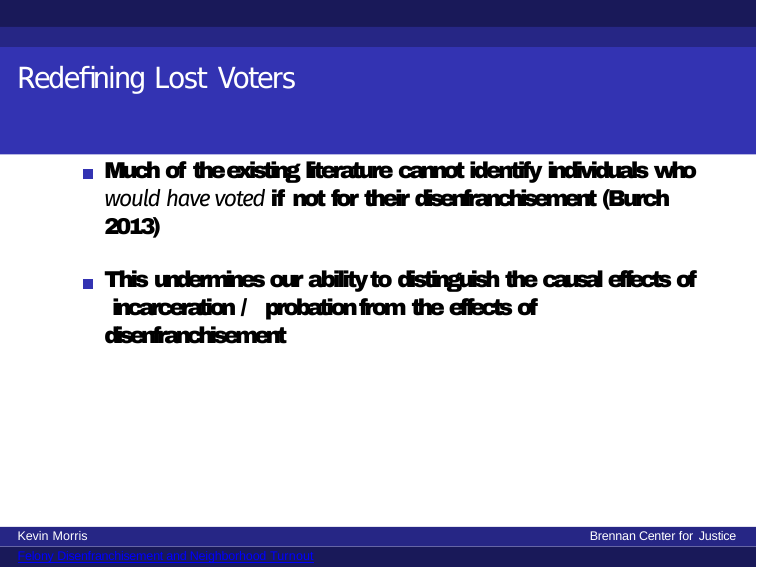

# Redefining Lost Voters
Much of the existing literature cannot identify individuals who  would have voted if not for their disenfranchisement (Burch  2013)
This undermines our ability to distinguish the causal effects of  incarceration / probation from the effects of  disenfranchisement

Kevin Morris
Felony Disenfranchisement and Neighborhood Turnout
Brennan Center for Justice